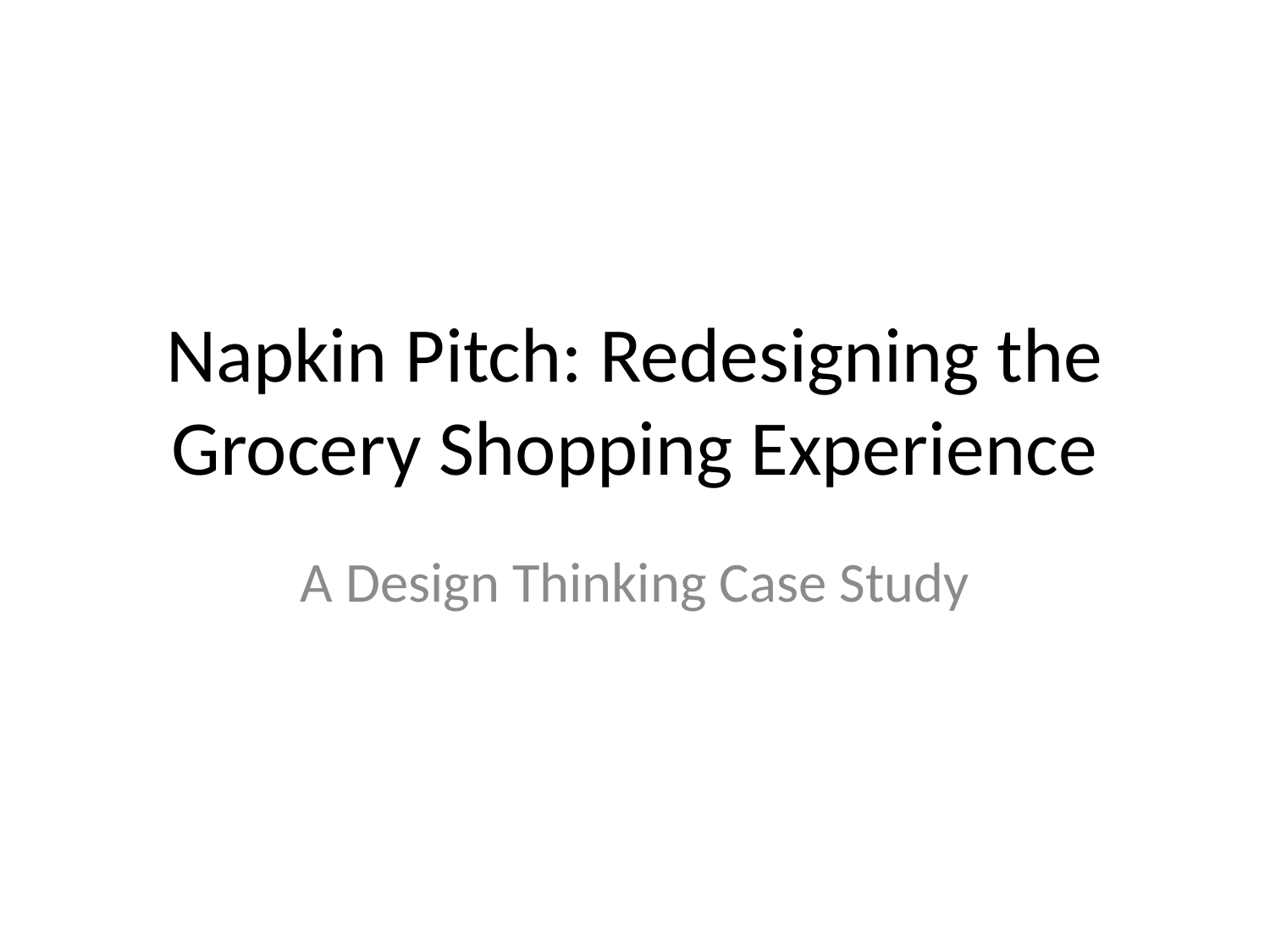

# Napkin Pitch: Redesigning the Grocery Shopping Experience
A Design Thinking Case Study